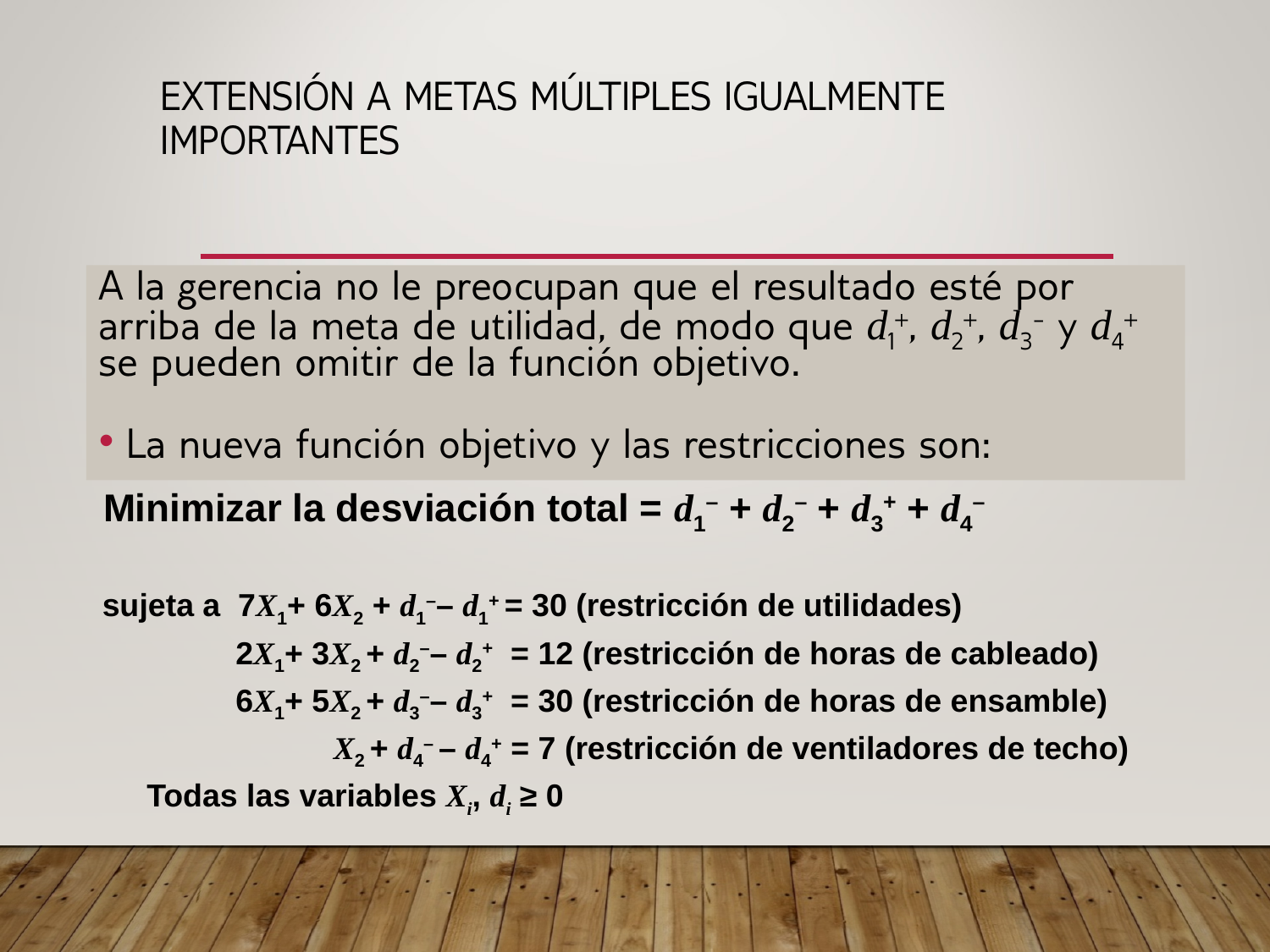

# Extensión a metas múltiples igualmente importantes
A la gerencia no le preocupan que el resultado esté por arriba de la meta de utilidad, de modo que d1+, d2+, d3– y d4+ se pueden omitir de la función objetivo.

 La nueva función objetivo y las restricciones son:
Minimizar la desviación total = d1– + d2– + d3+ + d4–

sujeta a  7X1	+ 6X2 + d1–	– d1+ 	= 30 	(restricción de utilidades)
               2X1	+ 3X2 + d2–	– d2+	  = 12	 (restricción de horas de cableado)
               6X1	+ 5X2 + d3–	– d3+	  = 30	 (restricción de horas de ensamble)
                          X2 + d4– – d4+ = 7 	(restricción de ventiladores de techo)
     	Todas las variables Xi, di ≥ 0